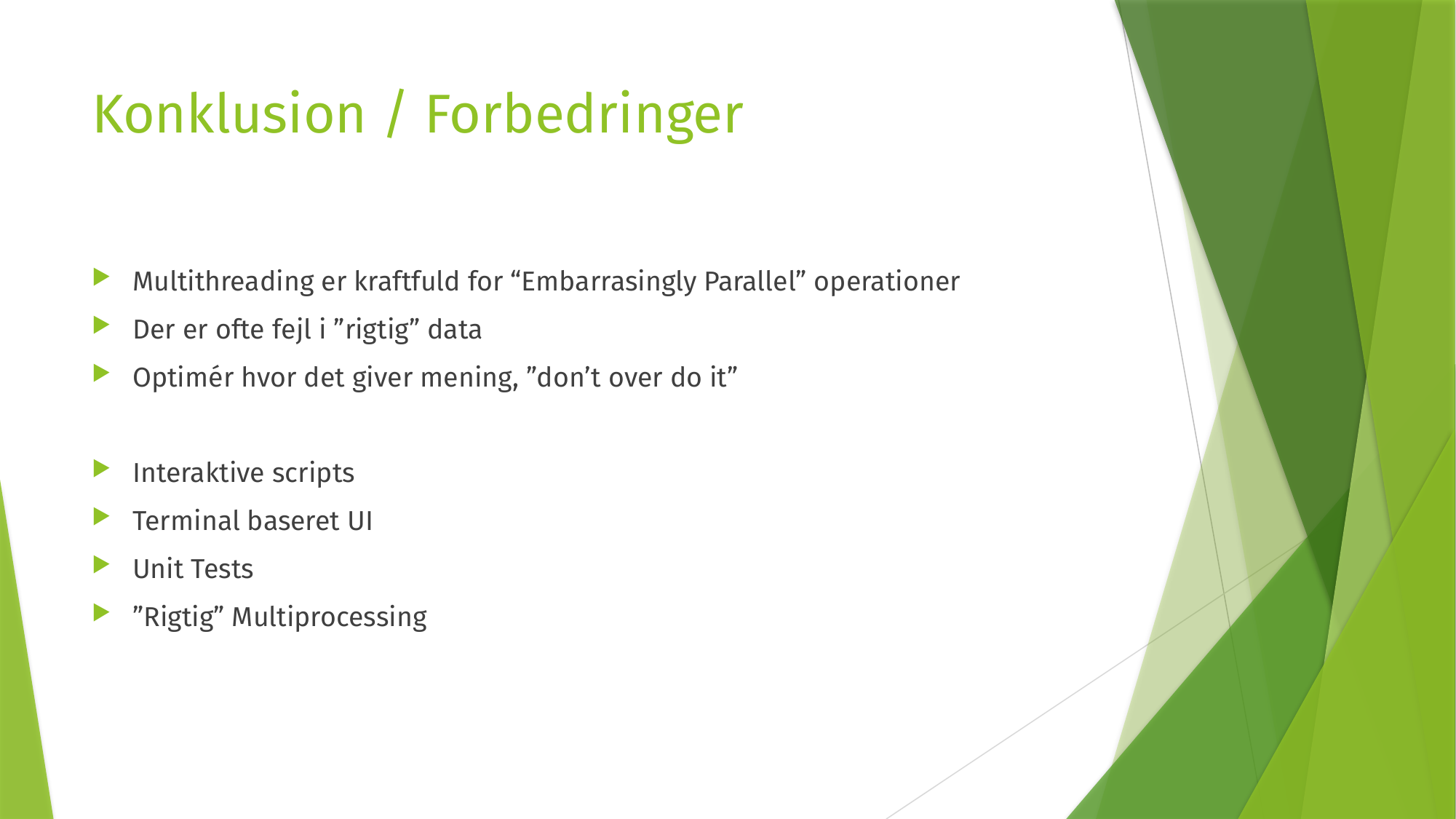

# Konklusion / Forbedringer
Multithreading er kraftfuld for “Embarrasingly Parallel” operationer
Der er ofte fejl i ”rigtig” data
Optimér hvor det giver mening, ”don’t over do it”

Interaktive scripts
Terminal baseret UI
Unit Tests
”Rigtig” Multiprocessing